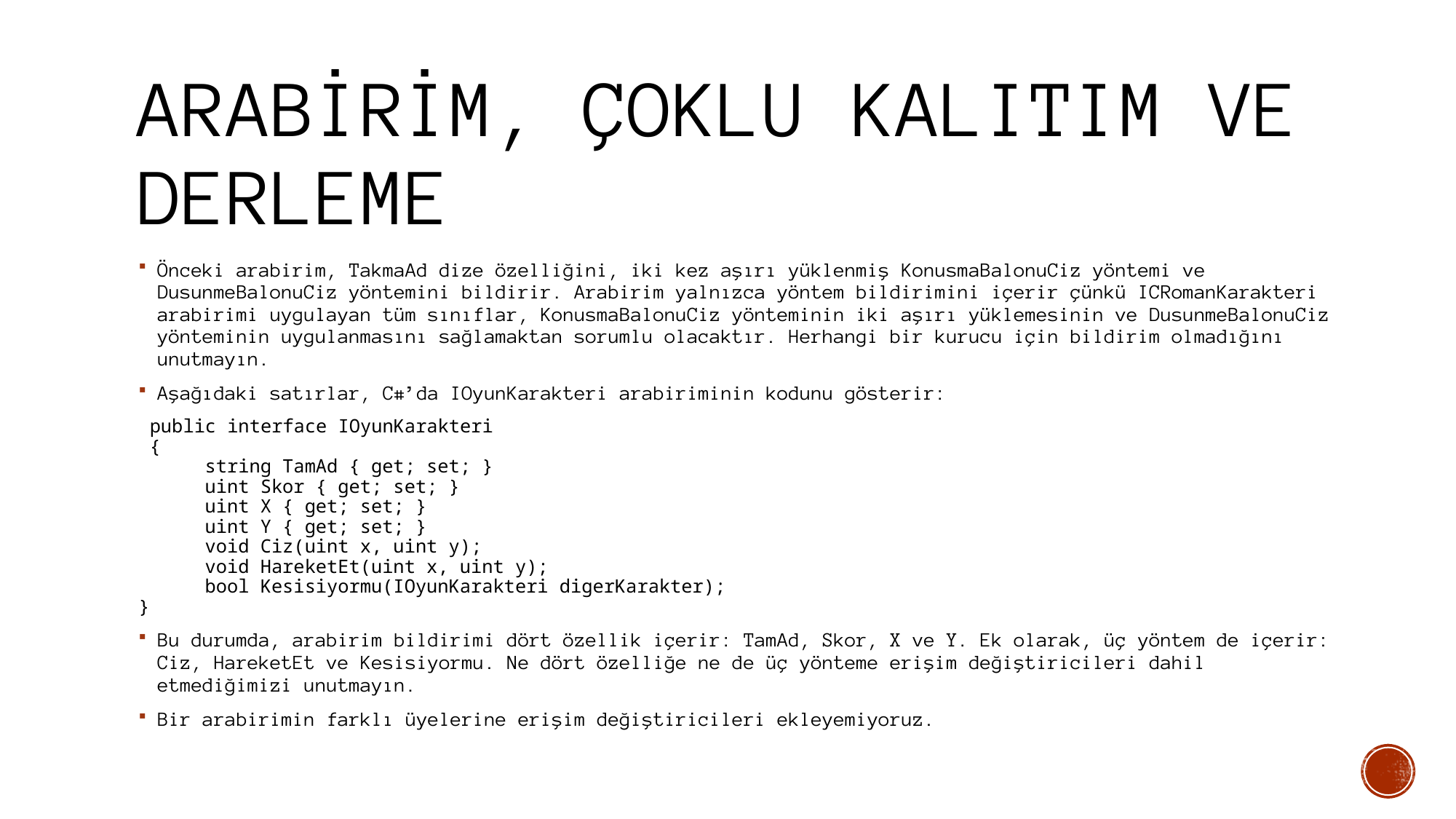

# ARABİRİM, Çoklu Kalıtım ve DERLEME
Önceki arabirim, TakmaAd dize özelliğini, iki kez aşırı yüklenmiş KonusmaBalonuCiz yöntemi ve DusunmeBalonuCiz yöntemini bildirir. Arabirim yalnızca yöntem bildirimini içerir çünkü ICRomanKarakteri arabirimi uygulayan tüm sınıflar, KonusmaBalonuCiz yönteminin iki aşırı yüklemesinin ve DusunmeBalonuCiz yönteminin uygulanmasını sağlamaktan sorumlu olacaktır. Herhangi bir kurucu için bildirim olmadığını unutmayın.
Aşağıdaki satırlar, C#’da IOyunKarakteri arabiriminin kodunu gösterir:
 public interface IOyunKarakteri
 {
      string TamAd { get; set; }
      uint Skor { get; set; }
      uint X { get; set; }
      uint Y { get; set; }
      void Ciz(uint x, uint y);
      void HareketEt(uint x, uint y);
      bool Kesisiyormu(IOyunKarakteri digerKarakter);
}
Bu durumda, arabirim bildirimi dört özellik içerir: TamAd, Skor, X ve Y. Ek olarak, üç yöntem de içerir: Ciz, HareketEt ve Kesisiyormu. Ne dört özelliğe ne de üç yönteme erişim değiştiricileri dahil etmediğimizi unutmayın.
Bir arabirimin farklı üyelerine erişim değiştiricileri ekleyemiyoruz.